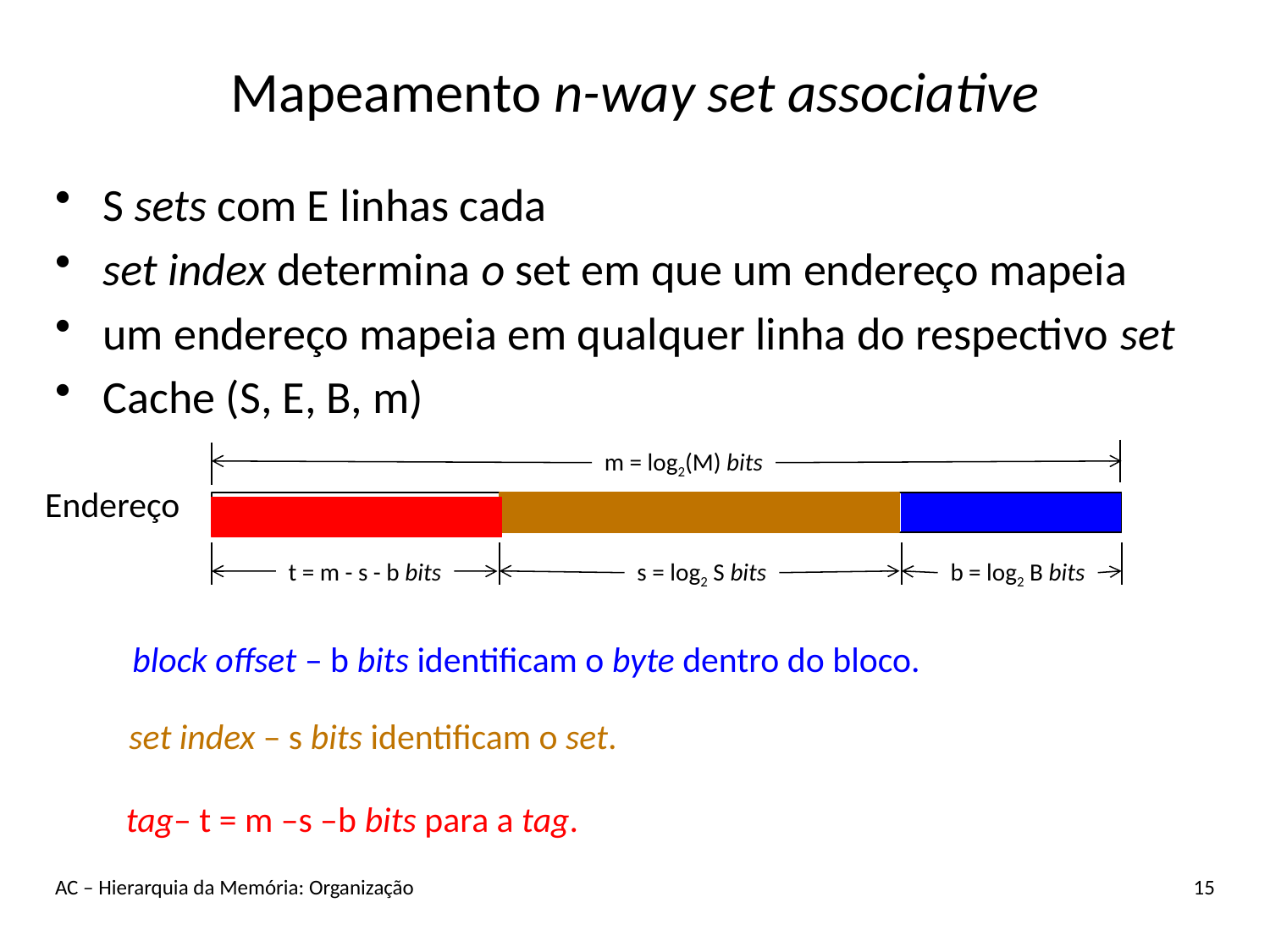

# Mapeamento n-way set associative
S sets com E linhas cada
set index determina o set em que um endereço mapeia
um endereço mapeia em qualquer linha do respectivo set
Cache (S, E, B, m)
m = log2(M) bits
Endereço

b = log2 B bits
s = log2 S bits
t = m - s - b bits
block offset – b bits identificam o byte dentro do bloco.
set index – s bits identificam o set.
tag– t = m –s –b bits para a tag.
AC – Hierarquia da Memória: Organização
15